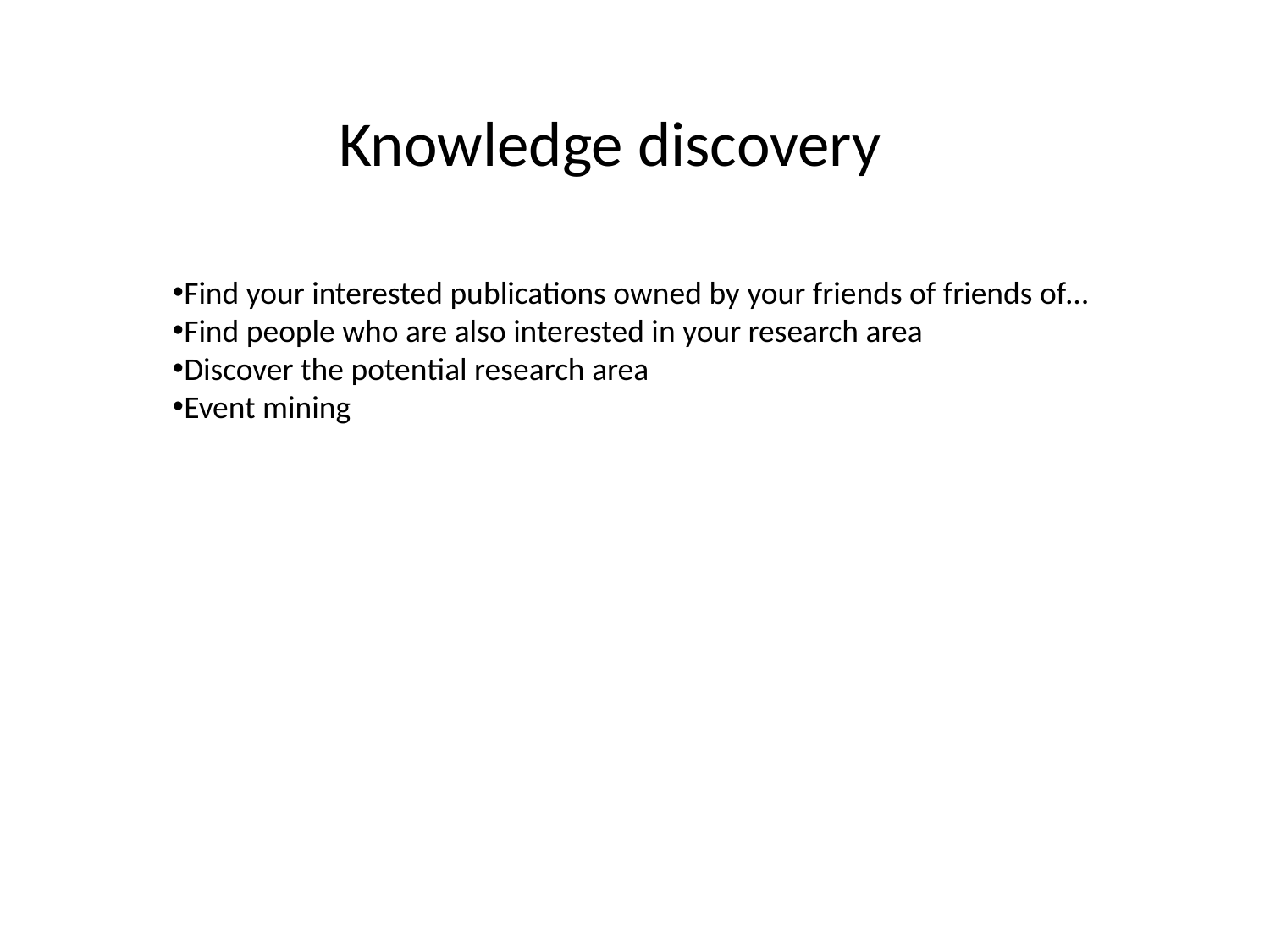

Knowledge discovery
Find your interested publications owned by your friends of friends of…
Find people who are also interested in your research area
Discover the potential research area
Event mining